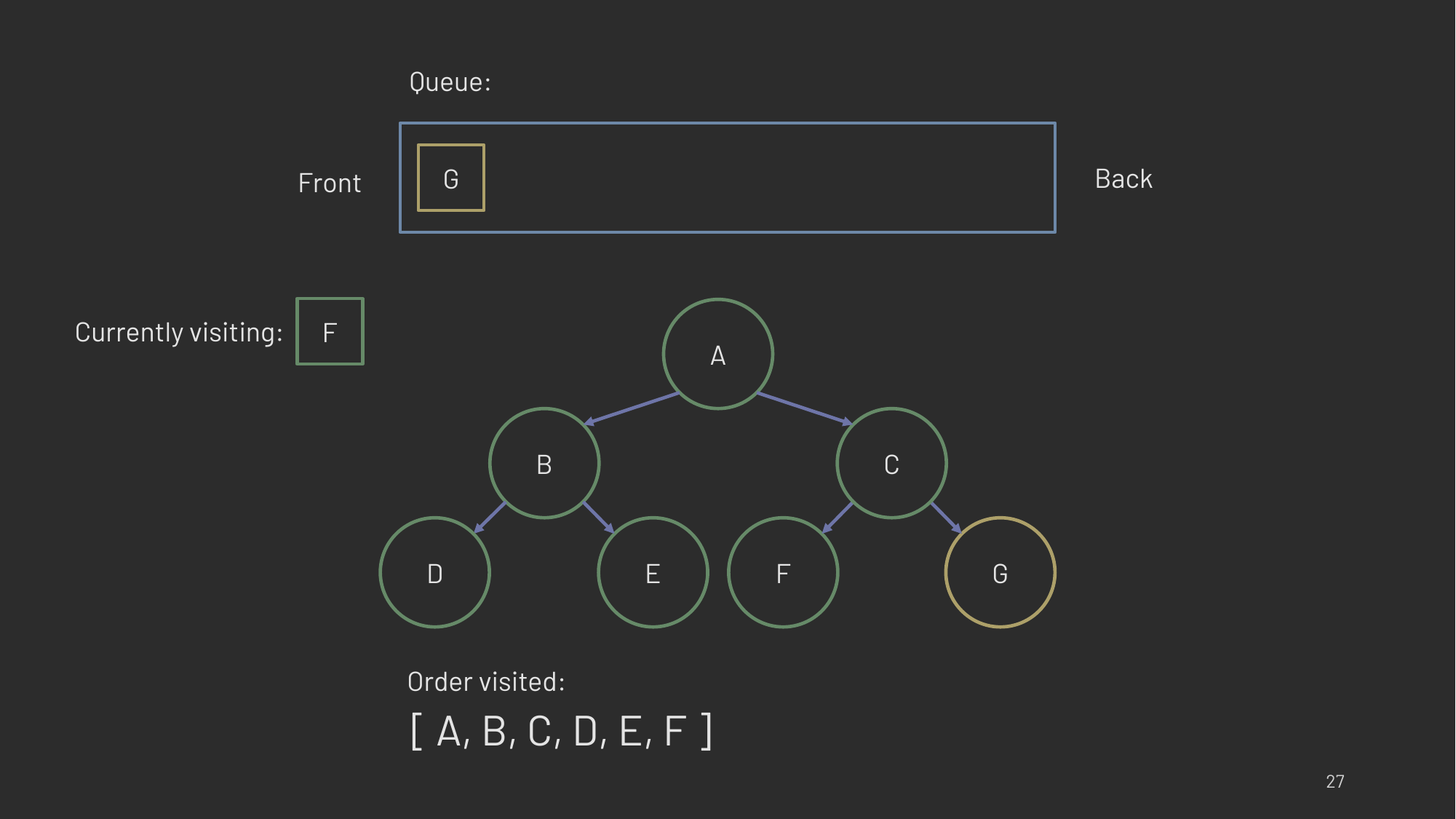

Queue:

G
Back
Front
F
A
Currently visiting:
B
C
D
E
F
G
Order visited:
[ A, B, C, D, E, F ]
27